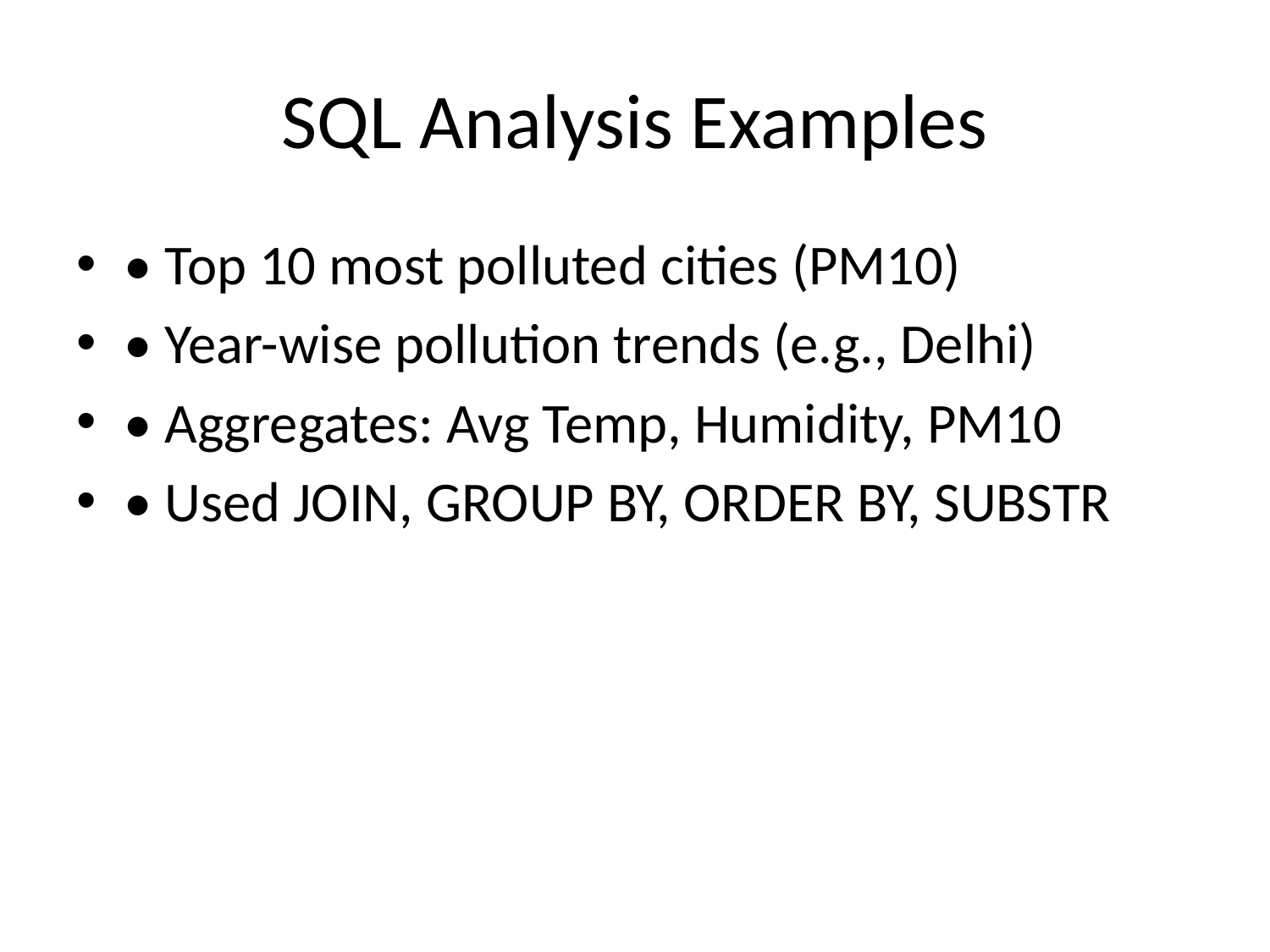

# SQL Analysis Examples
• Top 10 most polluted cities (PM10)
• Year-wise pollution trends (e.g., Delhi)
• Aggregates: Avg Temp, Humidity, PM10
• Used JOIN, GROUP BY, ORDER BY, SUBSTR